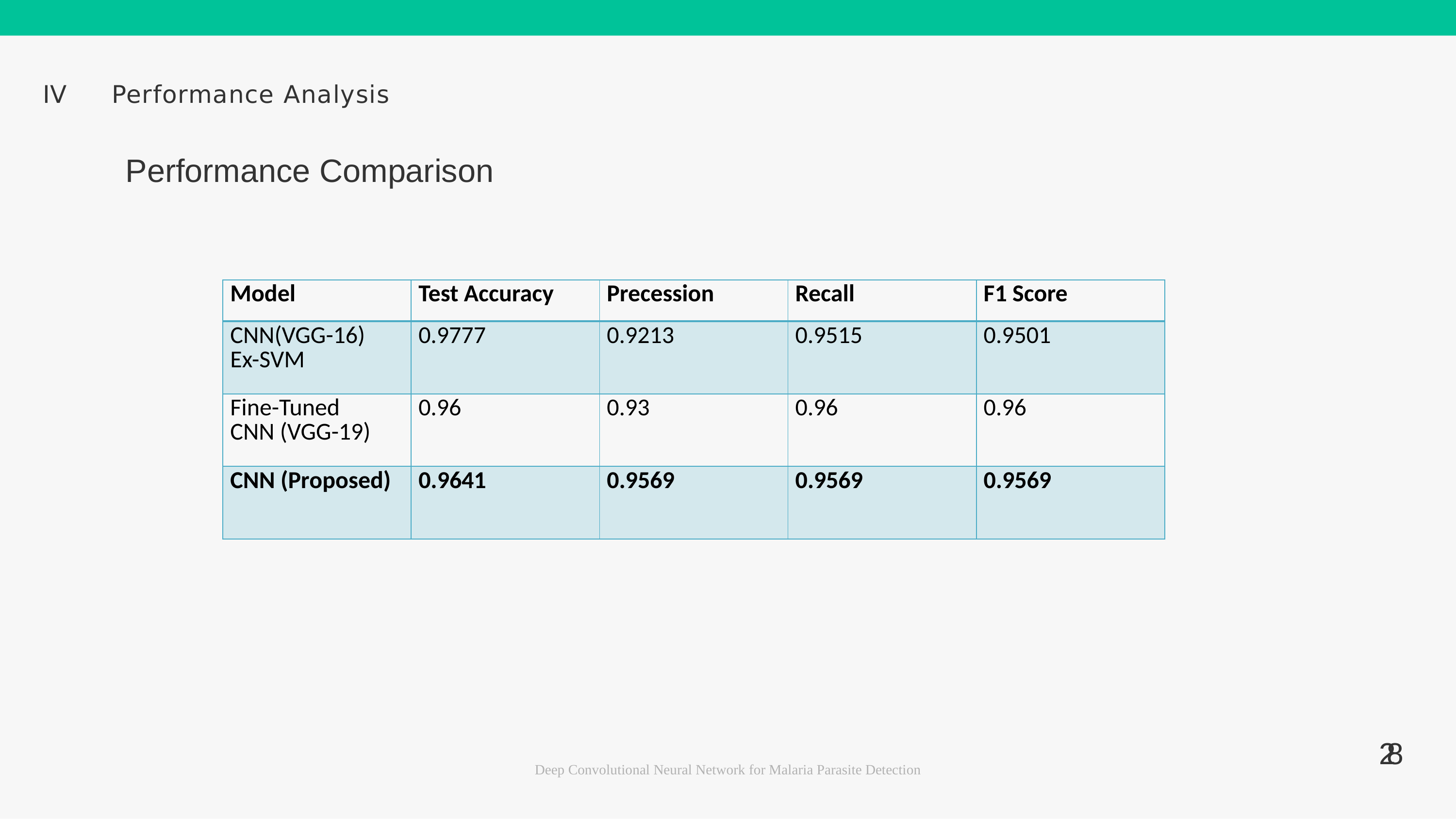

IV	Performance Analysis
Performance Comparison
| Model | Test Accuracy | Precession | Recall | F1 Score |
| --- | --- | --- | --- | --- |
| CNN(VGG-16) Ex-SVM | 0.9777 | 0.9213 | 0.9515 | 0.9501 |
| Fine-Tuned CNN (VGG-19) | 0.96 | 0.93 | 0.96 | 0.96 |
| CNN (Proposed) | 0.9641 | 0.9569 | 0.9569 | 0.9569 |
28
Deep Convolutional Neural Network for Malaria Parasite Detection